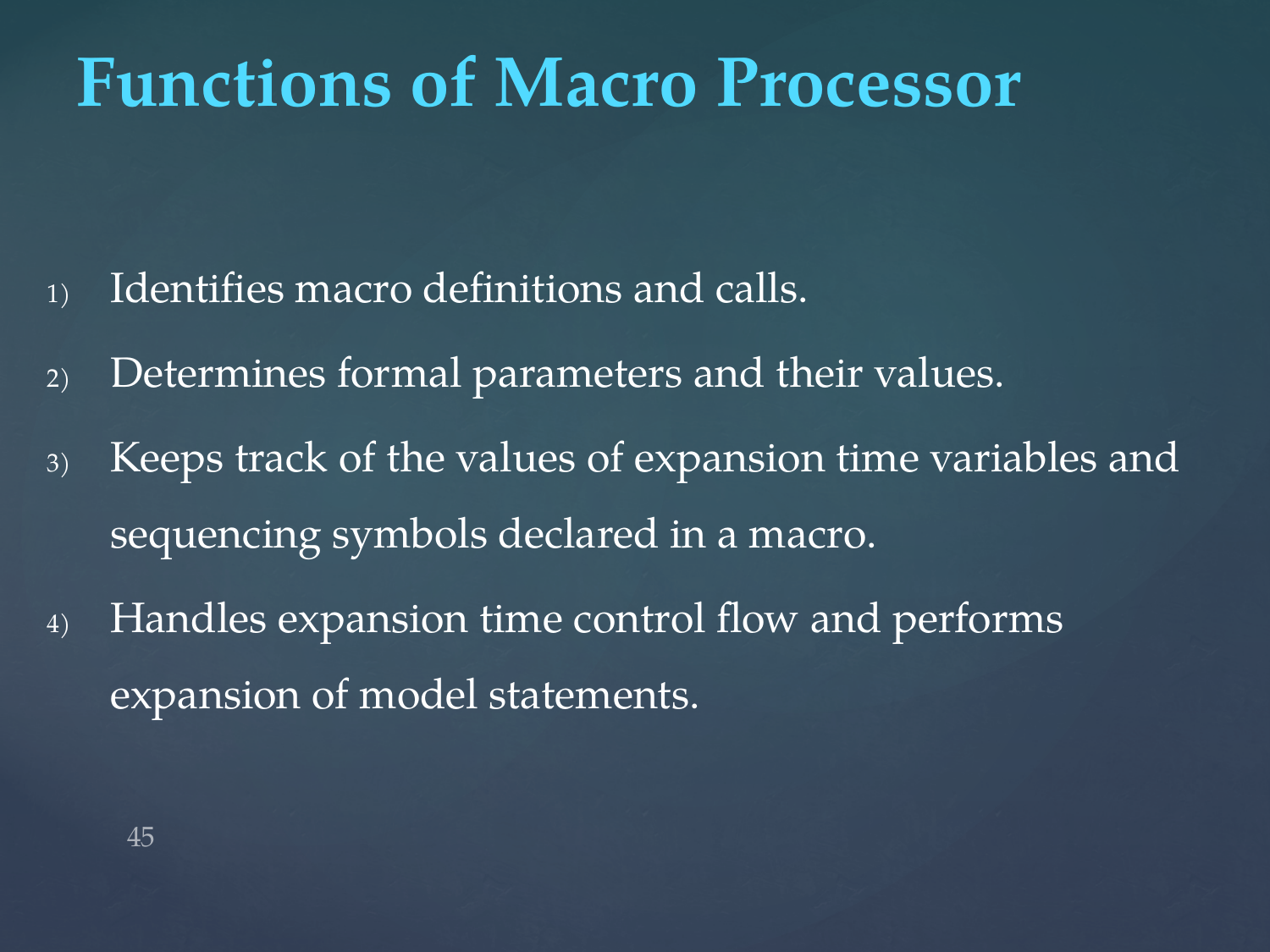

# Functions of Macro Processor
Identifies macro definitions and calls.
Determines formal parameters and their values.
Keeps track of the values of expansion time variables and sequencing symbols declared in a macro.
Handles expansion time control flow and performs expansion of model statements.

45